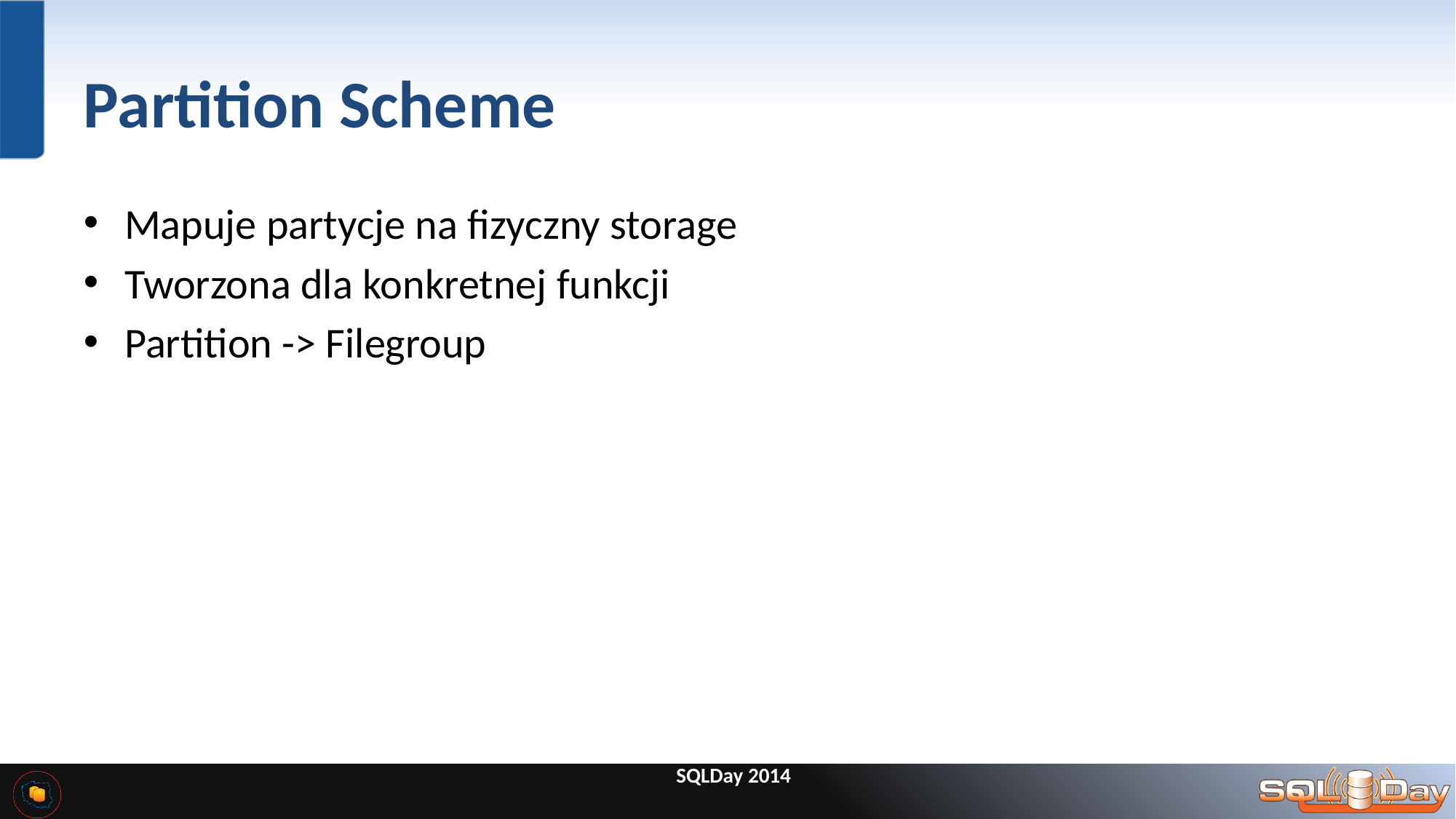

# Partition Scheme
Mapuje partycje na fizyczny storage
Tworzona dla konkretnej funkcji
Partition -> Filegroup
SQLDay 2014